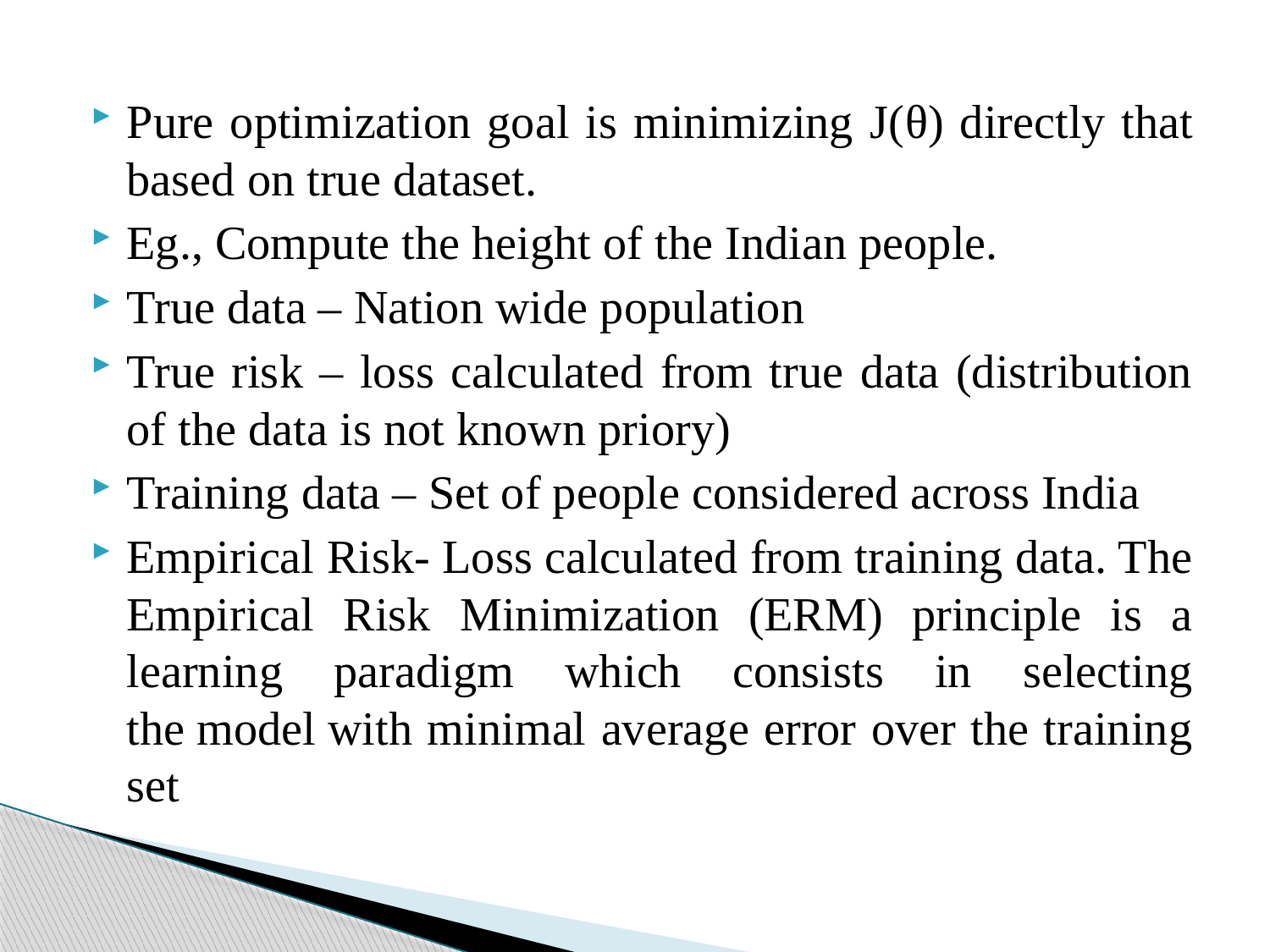

Pure optimization goal is minimizing J(θ) directly that based on true dataset.
Eg., Compute the height of the Indian people.
True data – Nation wide population
True risk – loss calculated from true data (distribution of the data is not known priory)
Training data – Set of people considered across India
Empirical Risk- Loss calculated from training data. The Empirical Risk Minimization (ERM) principle is a learning paradigm which consists in selecting the model with minimal average error over the training set